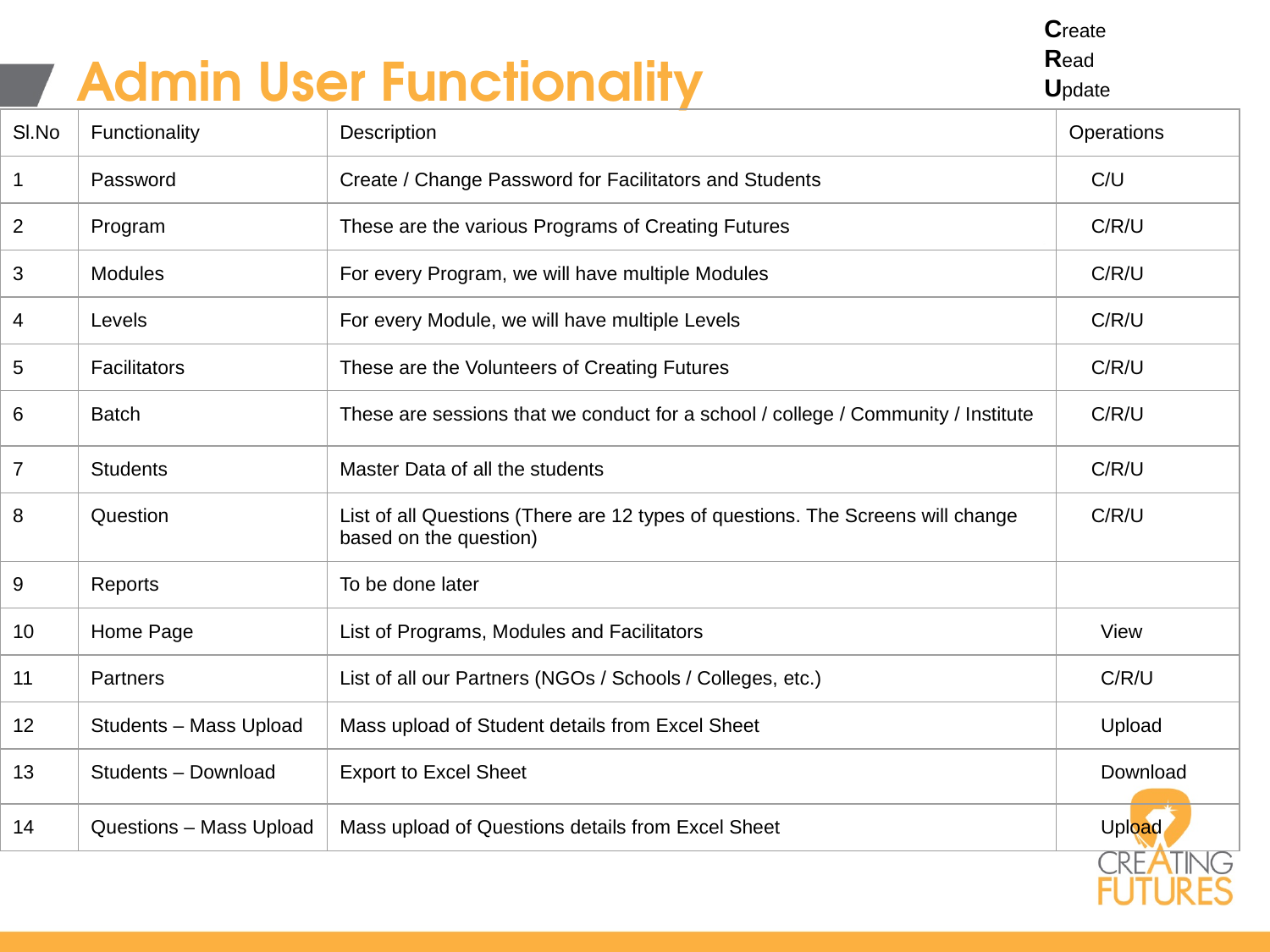

Create
Read
Update
# Admin User Functionality
| Sl.No | Functionality | Description | Operations |
| --- | --- | --- | --- |
| 1 | Password | Create / Change Password for Facilitators and Students | C/U |
| 2 | Program | These are the various Programs of Creating Futures | C/R/U |
| 3 | Modules | For every Program, we will have multiple Modules | C/R/U |
| 4 | Levels | For every Module, we will have multiple Levels | C/R/U |
| 5 | Facilitators | These are the Volunteers of Creating Futures | C/R/U |
| 6 | Batch | These are sessions that we conduct for a school / college / Community / Institute | C/R/U |
| 7 | Students | Master Data of all the students | C/R/U |
| 8 | Question | List of all Questions (There are 12 types of questions. The Screens will change based on the question) | C/R/U |
| 9 | Reports | To be done later |  |
| 10 | Home Page | List of Programs, Modules and Facilitators | View |
| 11 | Partners | List of all our Partners (NGOs / Schools / Colleges, etc.) | C/R/U |
| 12 | Students – Mass Upload | Mass upload of Student details from Excel Sheet | Upload |
| 13 | Students – Download | Export to Excel Sheet | Download |
| 14 | Questions – Mass Upload | Mass upload of Questions details from Excel Sheet | Upload |